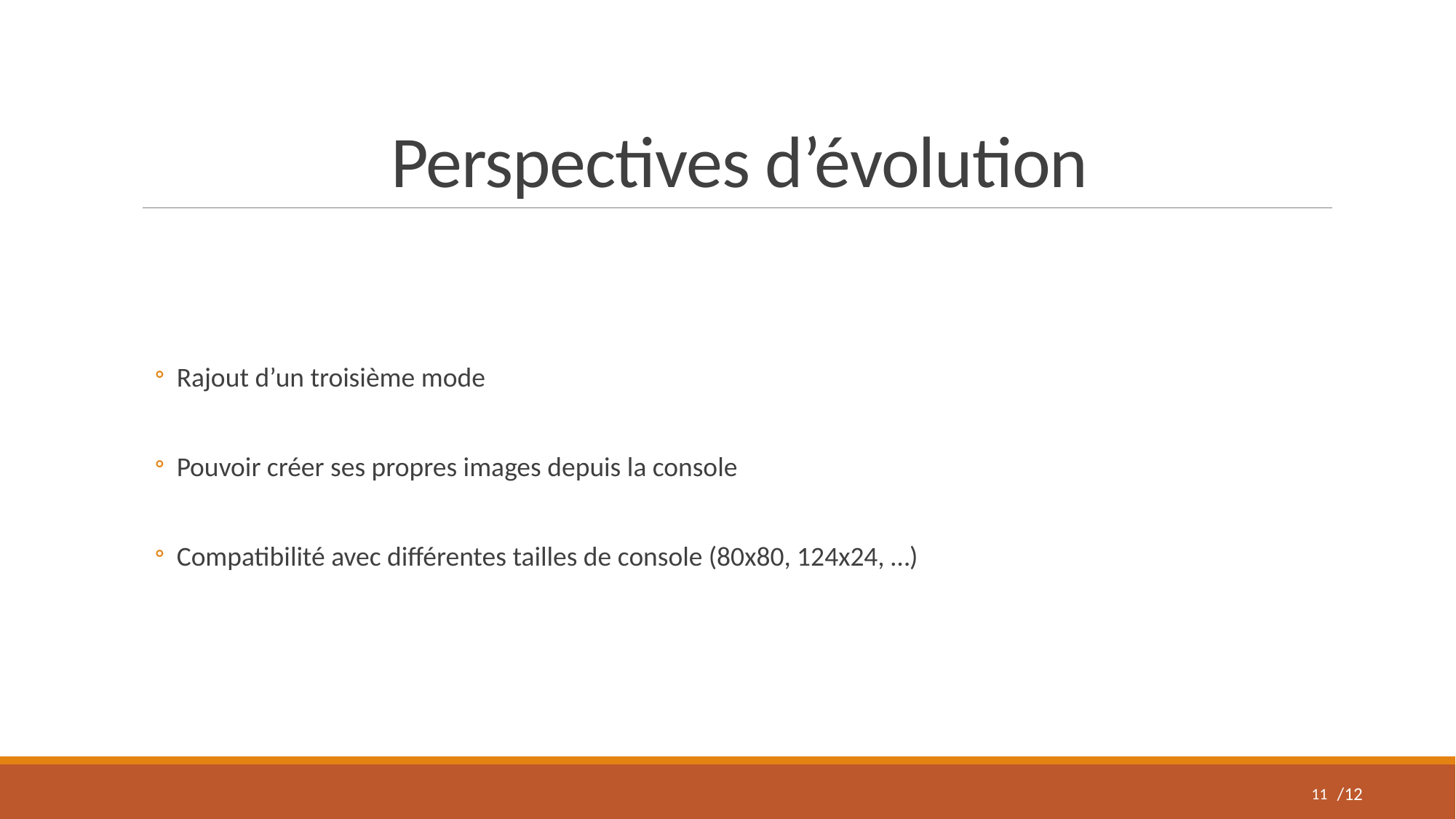

# Perspectives d’évolution

Rajout d’un troisième mode

Pouvoir créer ses propres images depuis la console

Compatibilité avec différentes tailles de console (80x80, 124x24, …)
11
/12